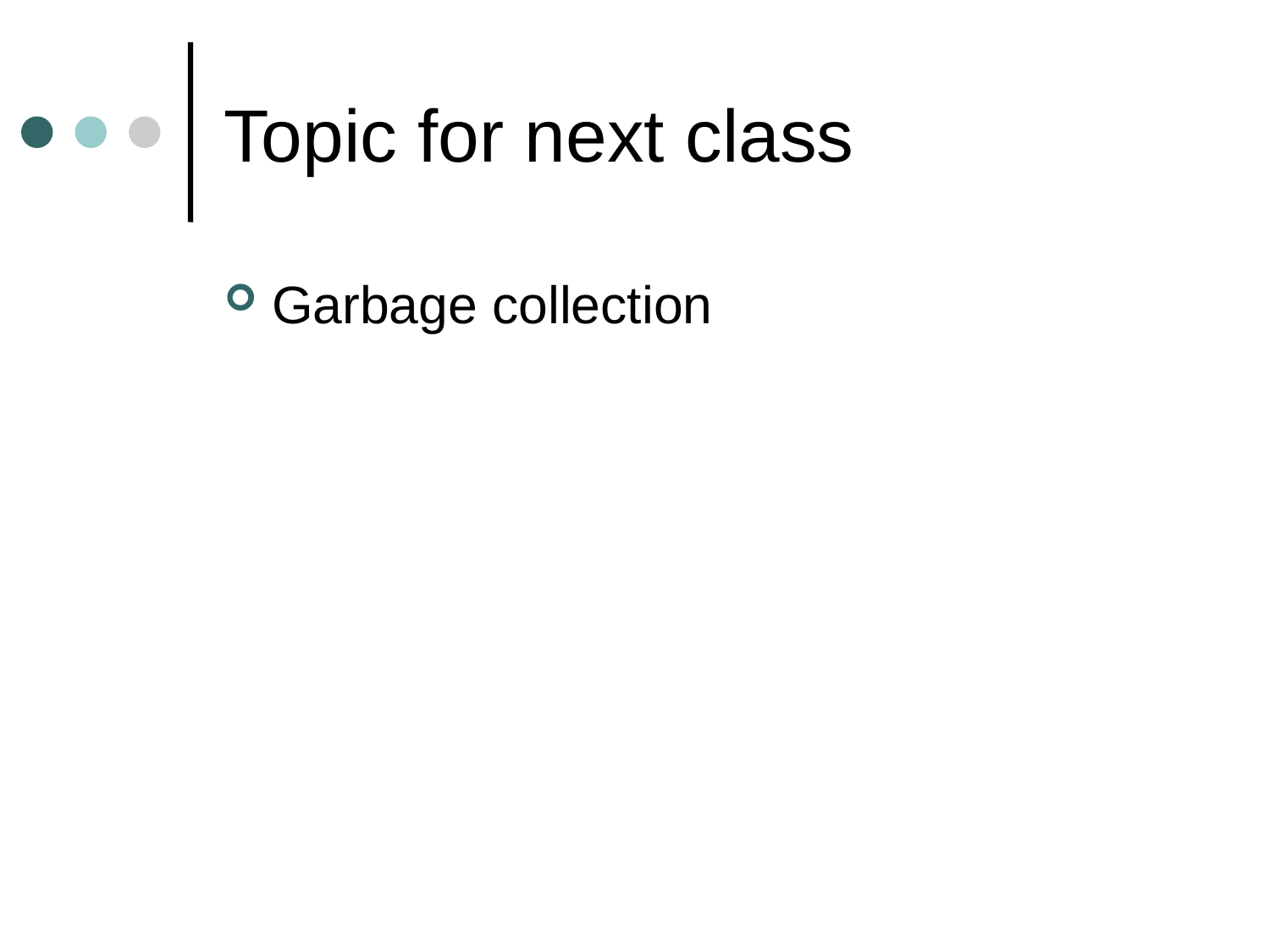

# Topic for next class
Garbage collection